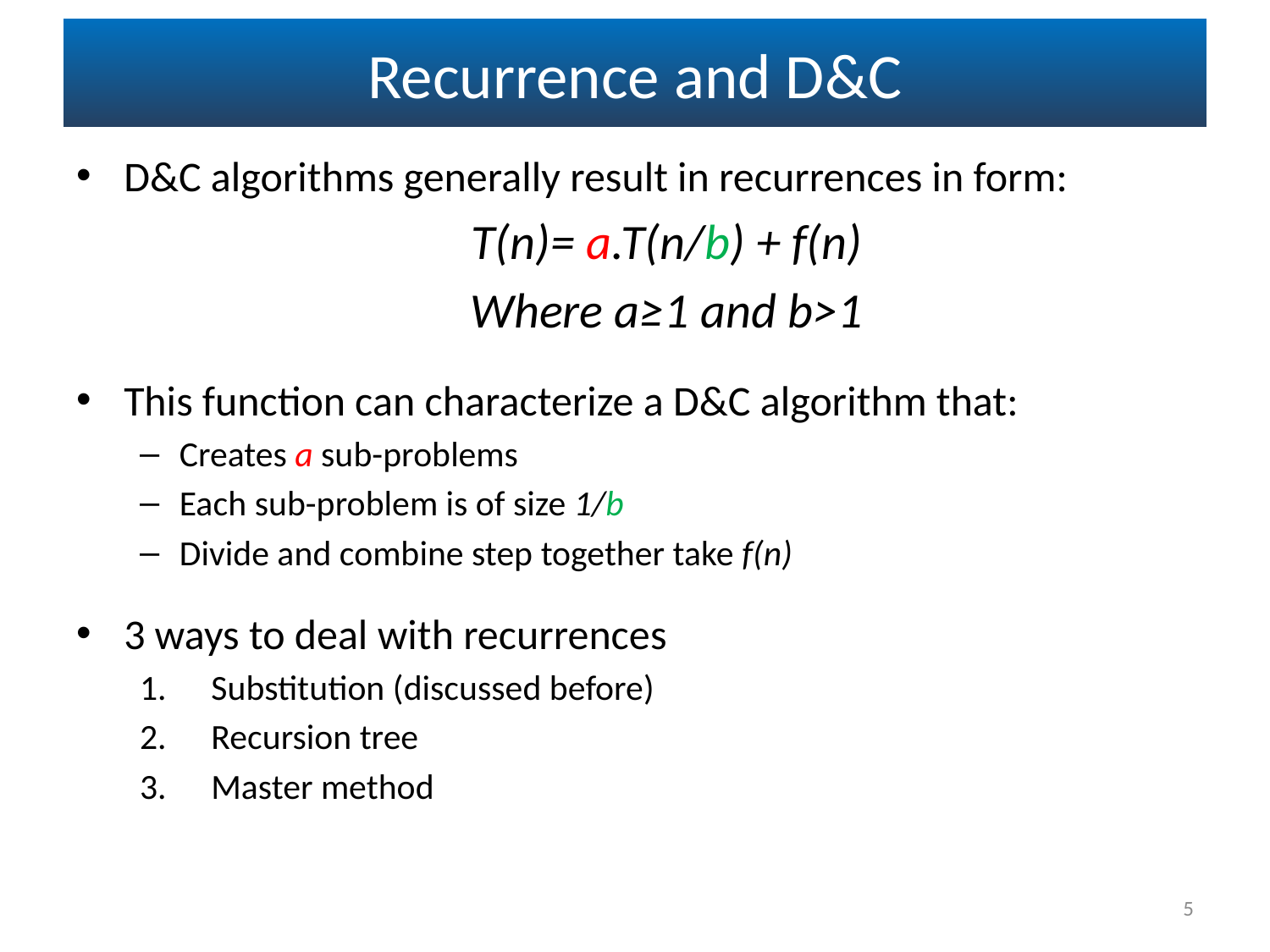

# Recurrence and D&C
D&C algorithms generally result in recurrences in form:
T(n)= a.T(n/b) + f(n)
Where a≥1 and b>1

This function can characterize a D&C algorithm that:
Creates a sub-problems
Each sub-problem is of size 1/b
Divide and combine step together take f(n)

3 ways to deal with recurrences
Substitution (discussed before)
Recursion tree
Master method
5